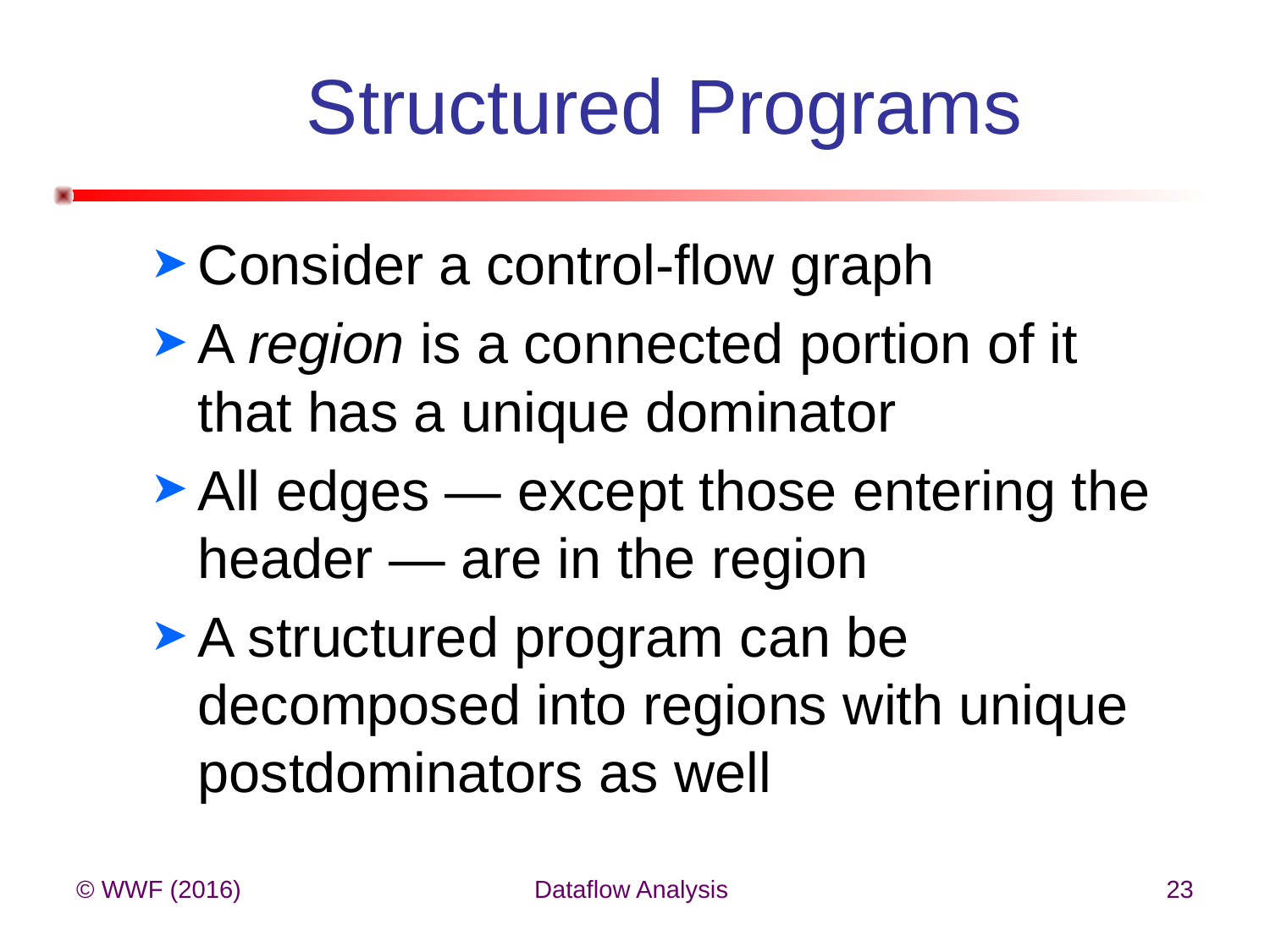

# Structured Programs
Consider a control-flow graph
A region is a connected portion of it that has a unique dominator
All edges — except those entering the header — are in the region
A structured program can be decomposed into regions with unique postdominators as well
© WWF (2016)
Dataflow Analysis
23